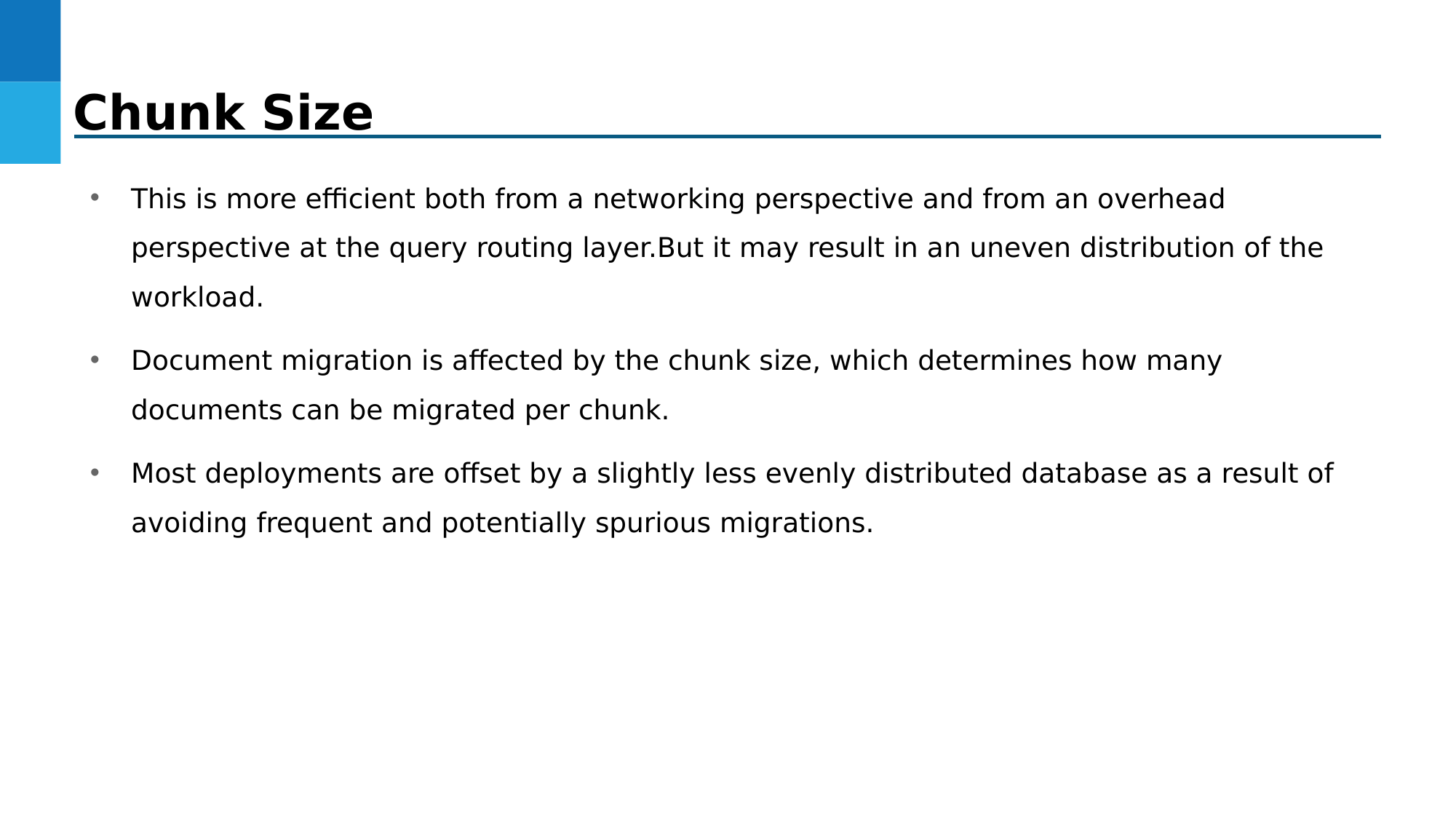

Chunk Size

This is more efficient both from a networking perspective and from an overhead perspective at the query routing layer.But it may result in an uneven distribution of the workload.
Document migration is affected by the chunk size, which determines how many documents can be migrated per chunk.
Most deployments are offset by a slightly less evenly distributed database as a result of avoiding frequent and potentially spurious migrations.
DO NOT WRITE ANYTHING
HERE. LEAVE THIS SPACE FOR
 WEBCAM